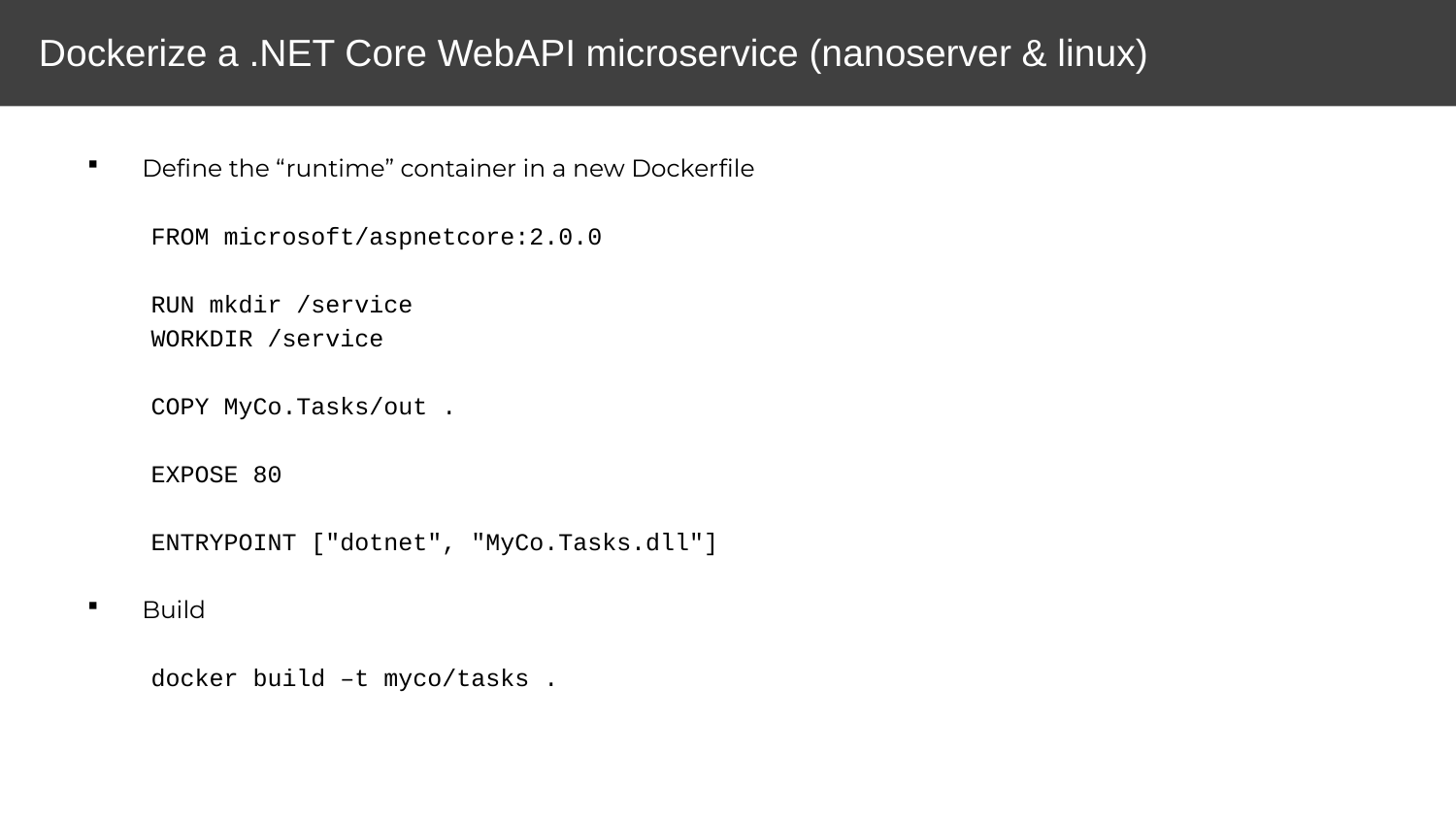

# Dockerize a .NET Core WebAPI microservice (nanoserver & linux)
Define the “runtime” container in a new Dockerfile

FROM microsoft/aspnetcore:2.0.0

RUN mkdir /service
WORKDIR /service

COPY MyCo.Tasks/out .

EXPOSE 80

ENTRYPOINT ["dotnet", "MyCo.Tasks.dll"]

Build

docker build –t myco/tasks .